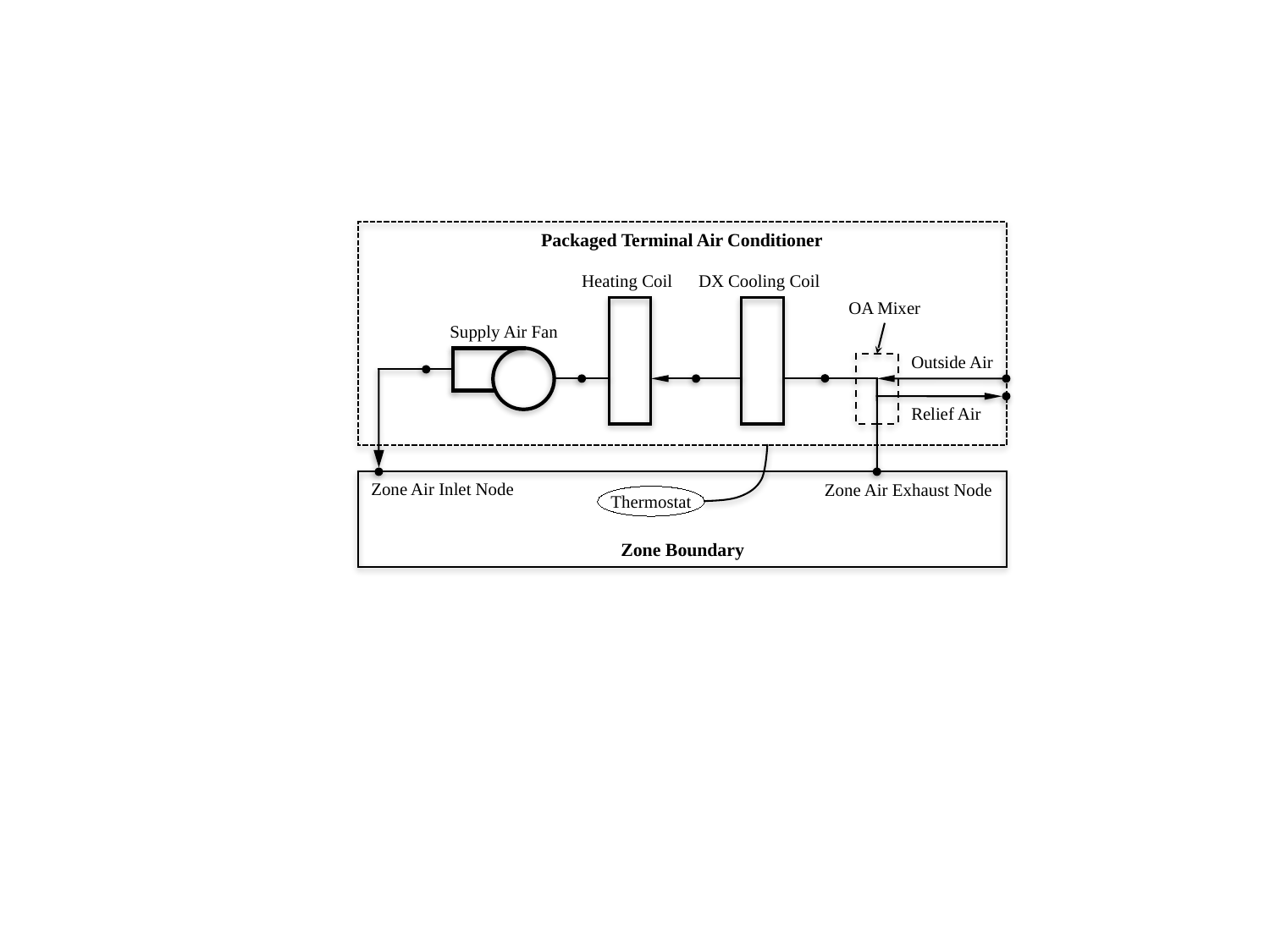

Packaged Terminal Air Conditioner
Heating Coil
DX Cooling Coil
OA Mixer

Supply Air Fan
Outside Air

Relief Air

Zone Air Inlet Node
Zone Air Exhaust Node
Thermostat
Zone Boundary